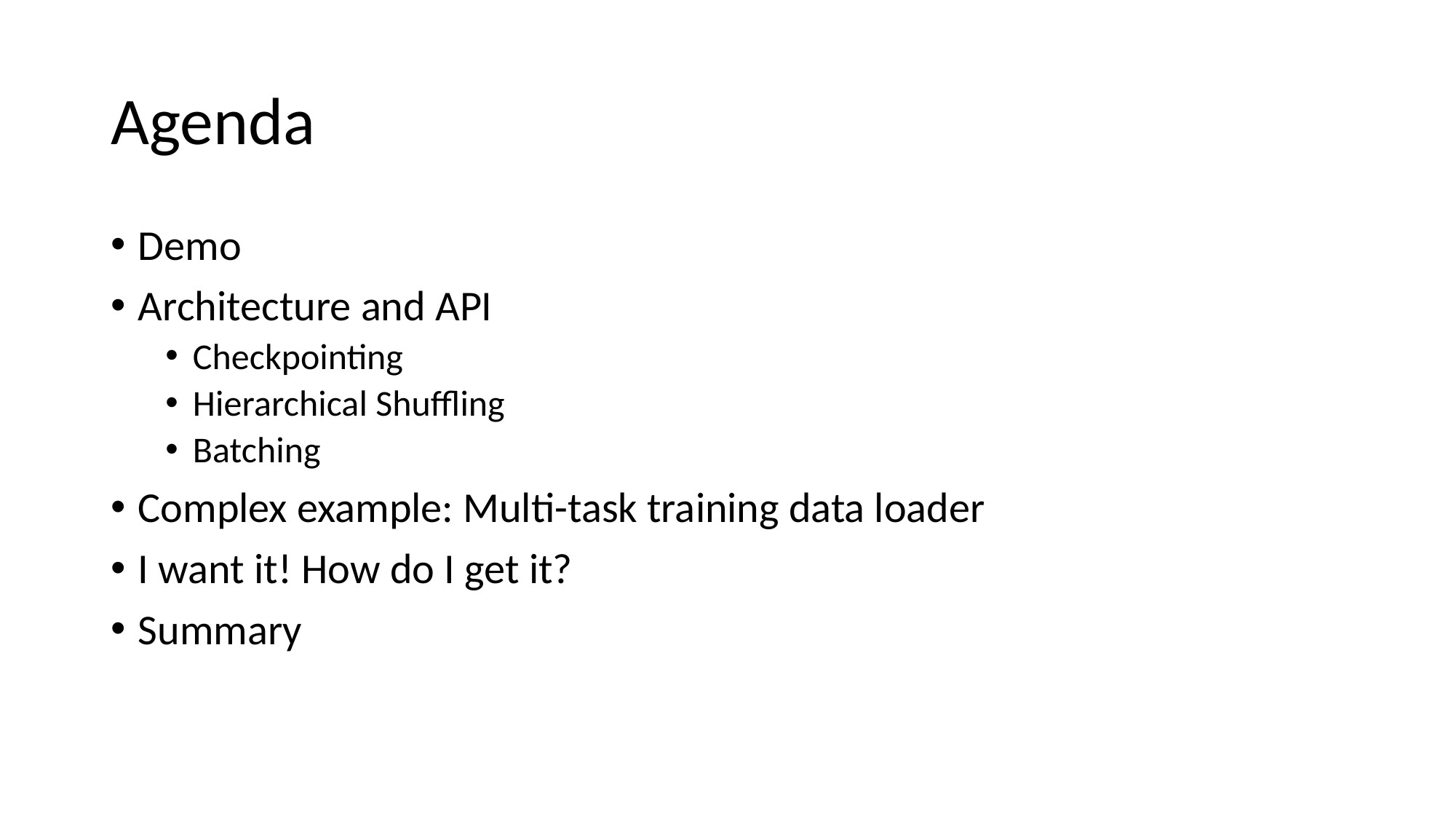

# Agenda
Demo
Architecture and API
Checkpointing
Hierarchical Shuffling
Batching
Complex example: Multi-task training data loader
I want it! How do I get it?
Summary